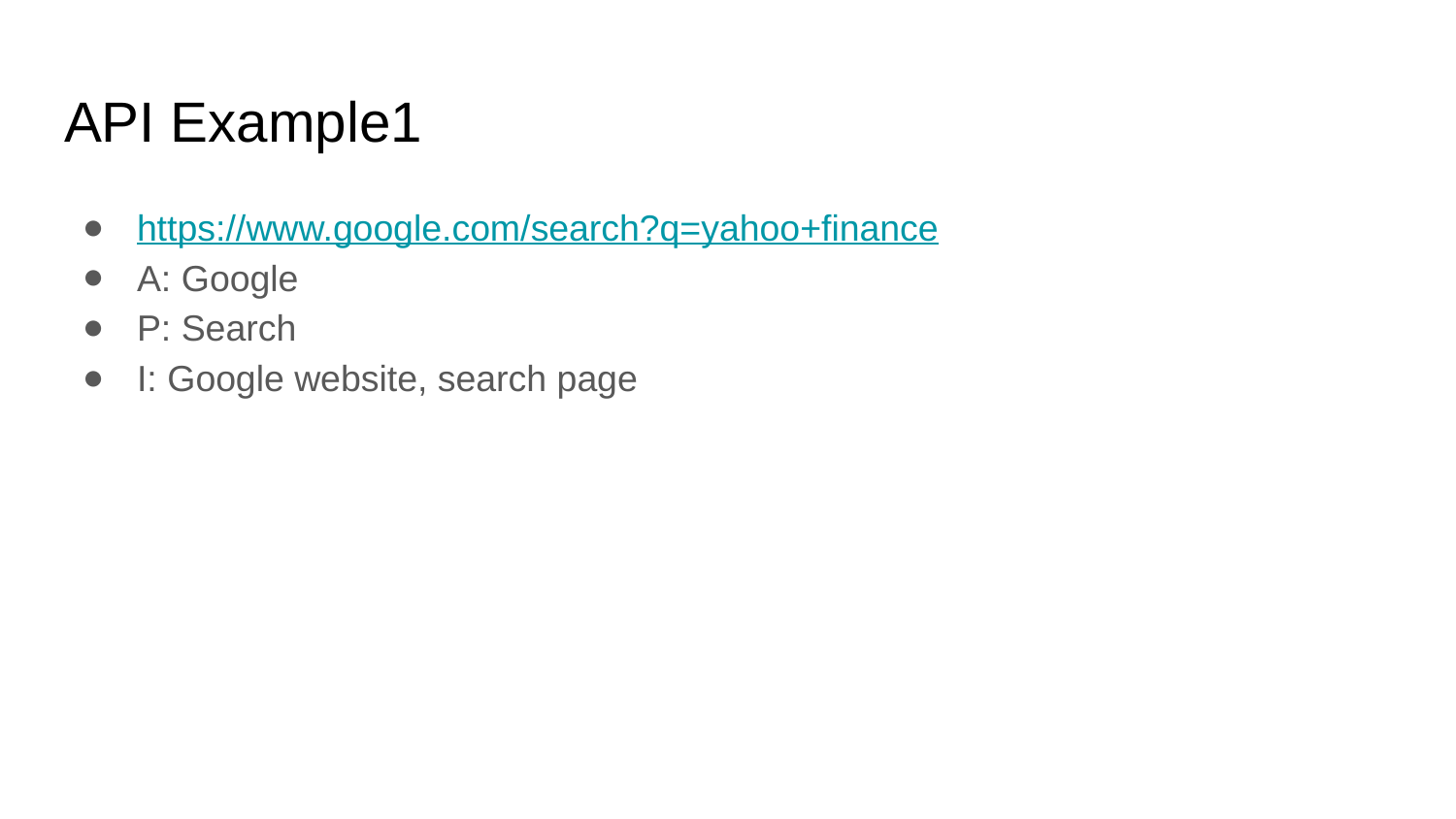

# API Example1
https://www.google.com/search?q=yahoo+finance
A: Google
P: Search
I: Google website, search page